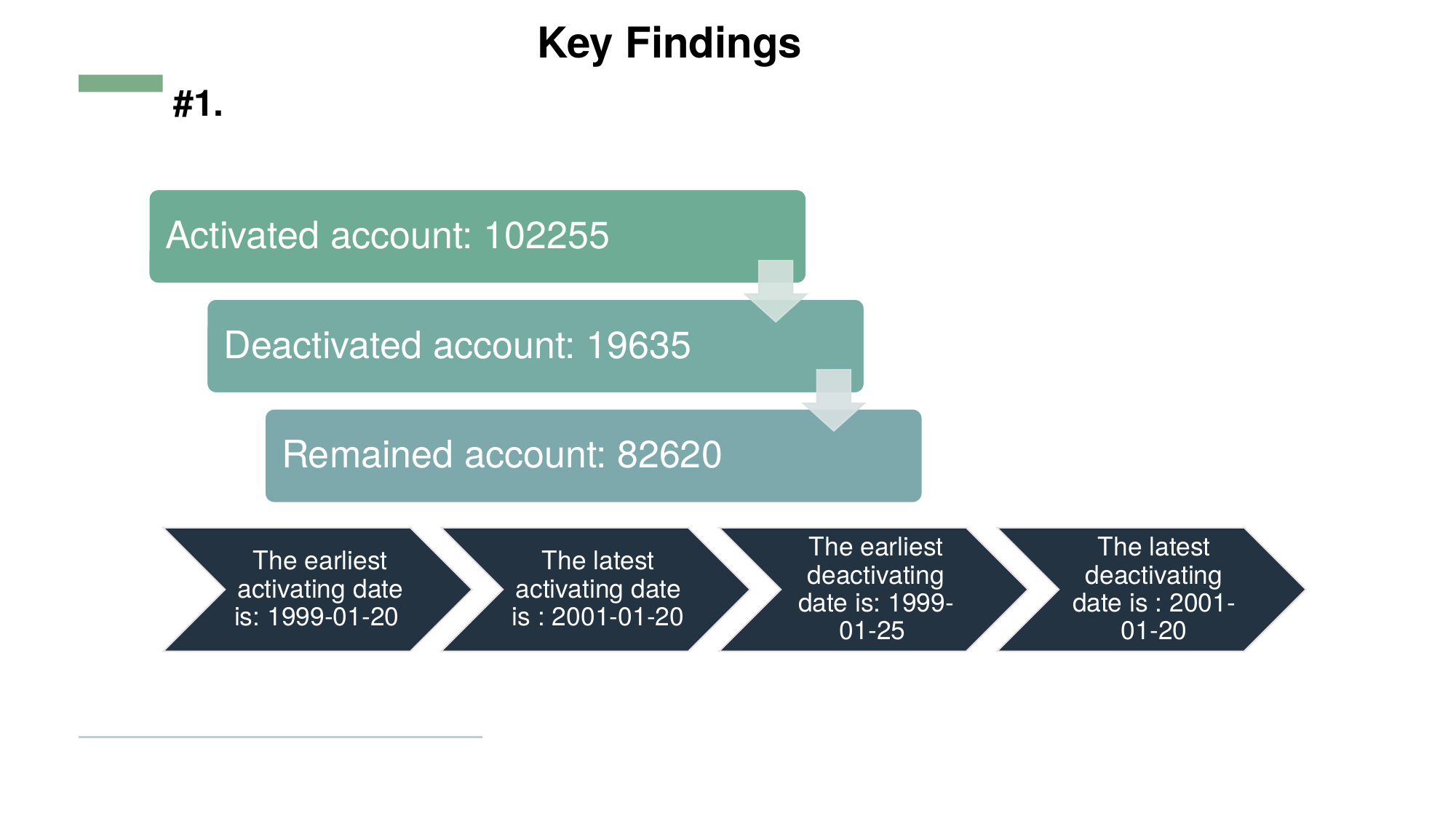

Key Findings

#1.
Activated account: 102255
Deactivated account: 19635
Remained account: 82620

The earliest activating date is: 1999-01-20
The latest activating date is : 2001-01-20
The earliest deactivating date is: 1999-01-25
The latest deactivating date is : 2001-01-20

7